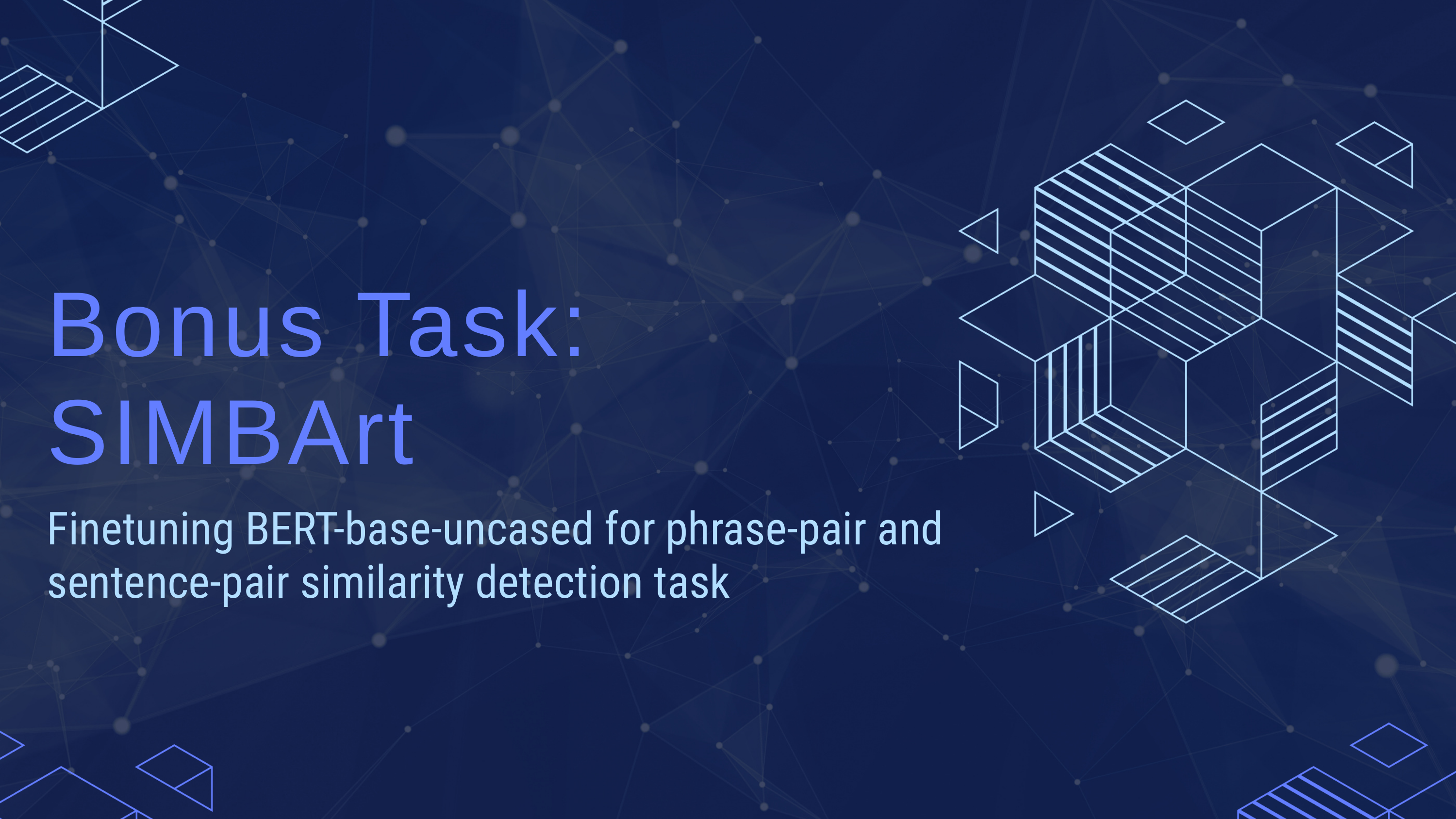

Bonus Task:
SIMBArt
Finetuning BERT-base-uncased for phrase-pair and sentence-pair similarity detection task